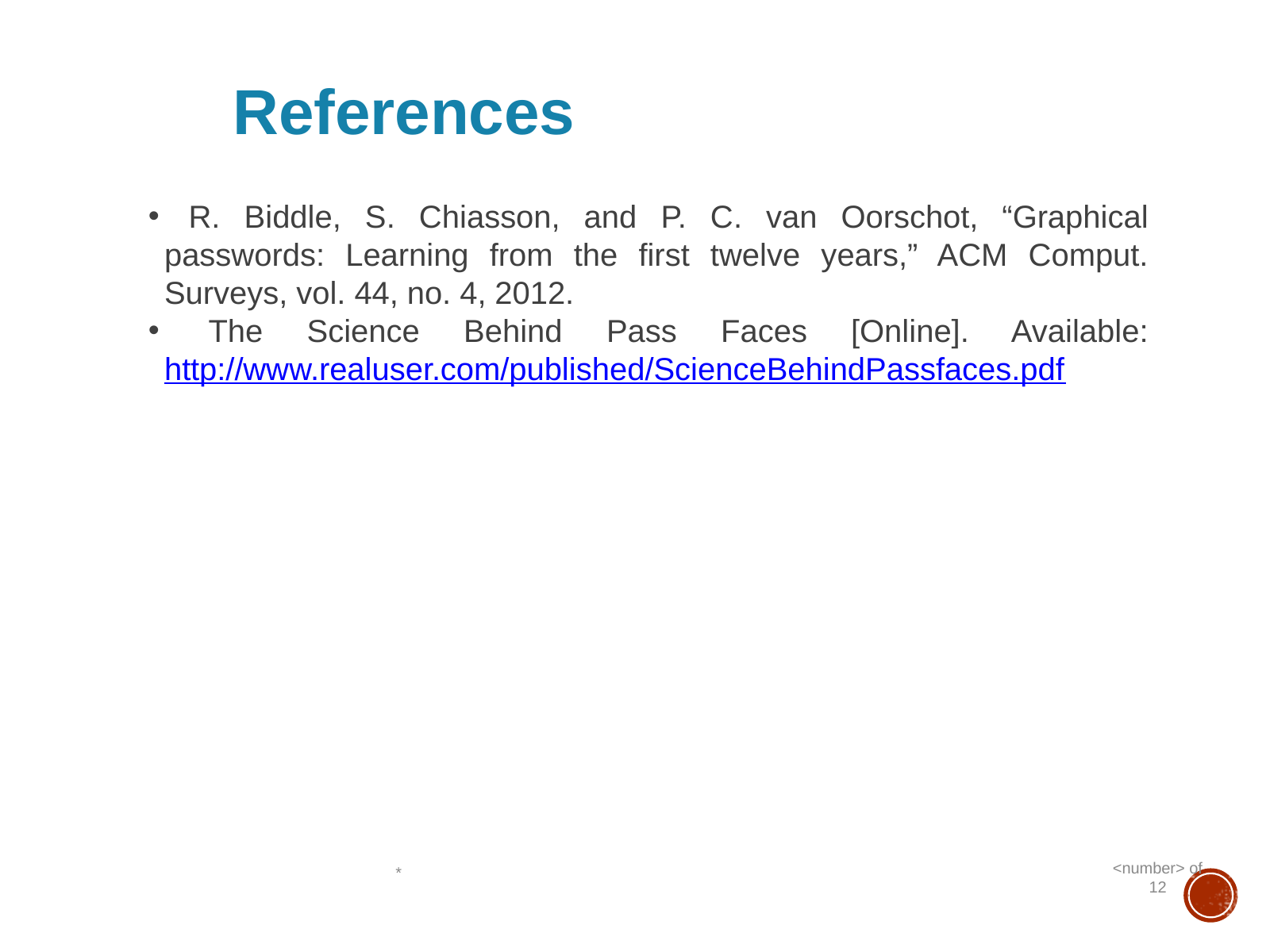

References

 R. Biddle, S. Chiasson, and P. C. van Oorschot, “Graphical passwords: Learning from the first twelve years,” ACM Comput. Surveys, vol. 44, no. 4, 2012.
 The Science Behind Pass Faces [Online]. Available: http://www.realuser.com/published/ScienceBehindPassfaces.pdf

*

<number> of 12